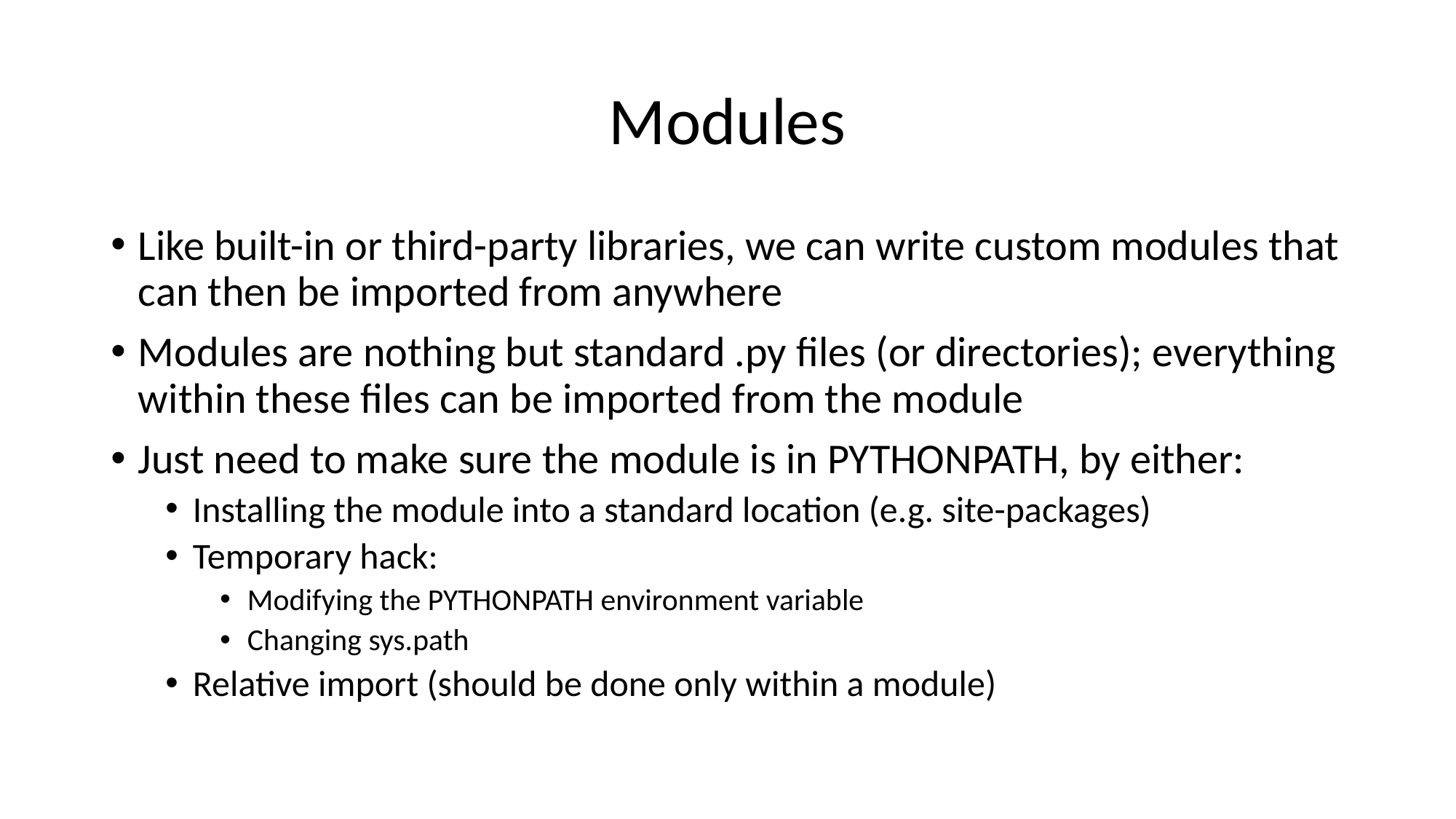

# Modules
Like built-in or third-party libraries, we can write custom modules that can then be imported from anywhere
Modules are nothing but standard .py files (or directories); everything within these files can be imported from the module
Just need to make sure the module is in PYTHONPATH, by either:
Installing the module into a standard location (e.g. site-packages)
Temporary hack:
Modifying the PYTHONPATH environment variable
Changing sys.path
Relative import (should be done only within a module)